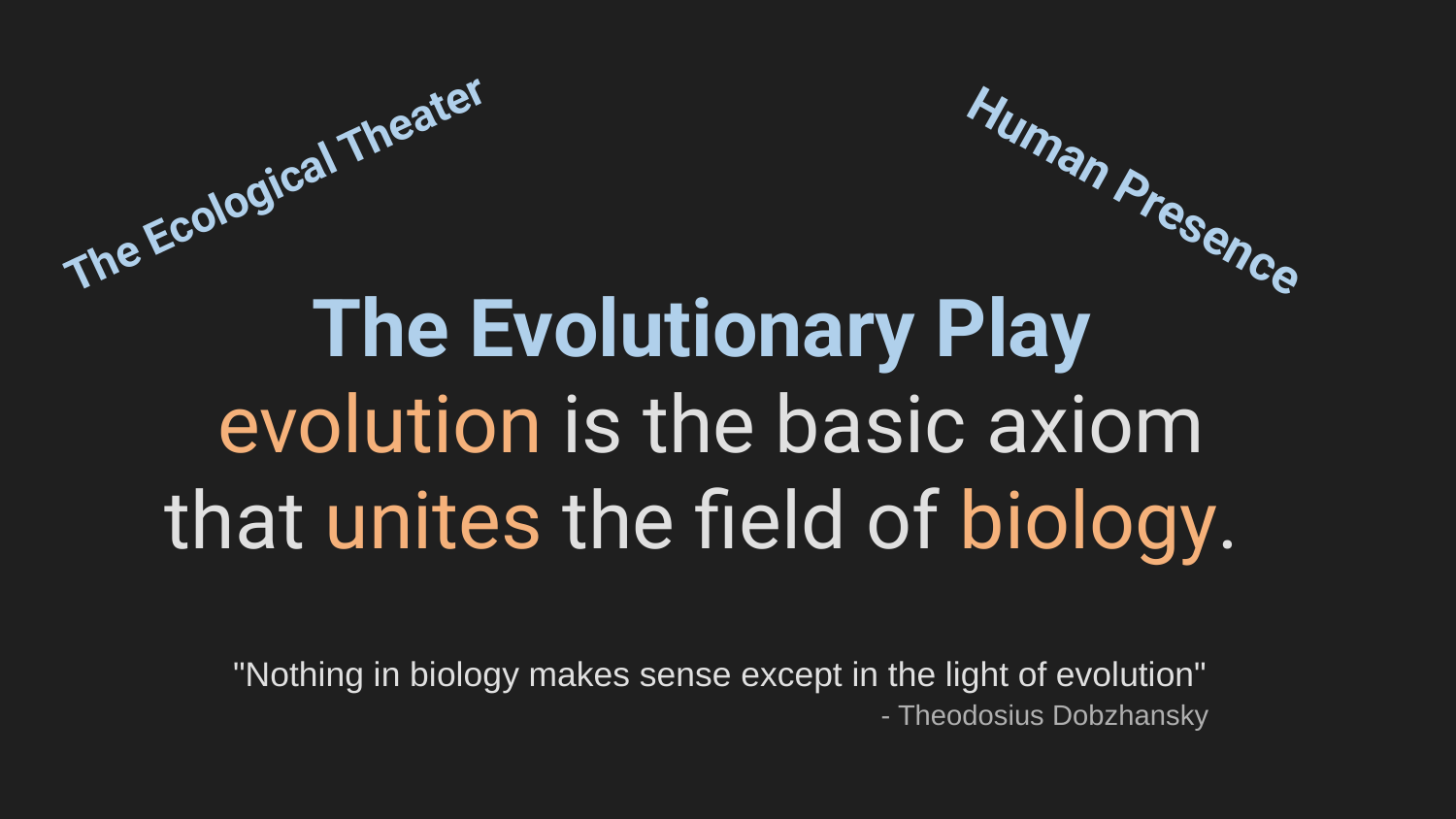

The Ecological Theater
# The Evolutionary Play
 evolution is the basic axiom that unites the field of biology.
Human Presence
"Nothing in biology makes sense except in the light of evolution"
- Theodosius Dobzhansky